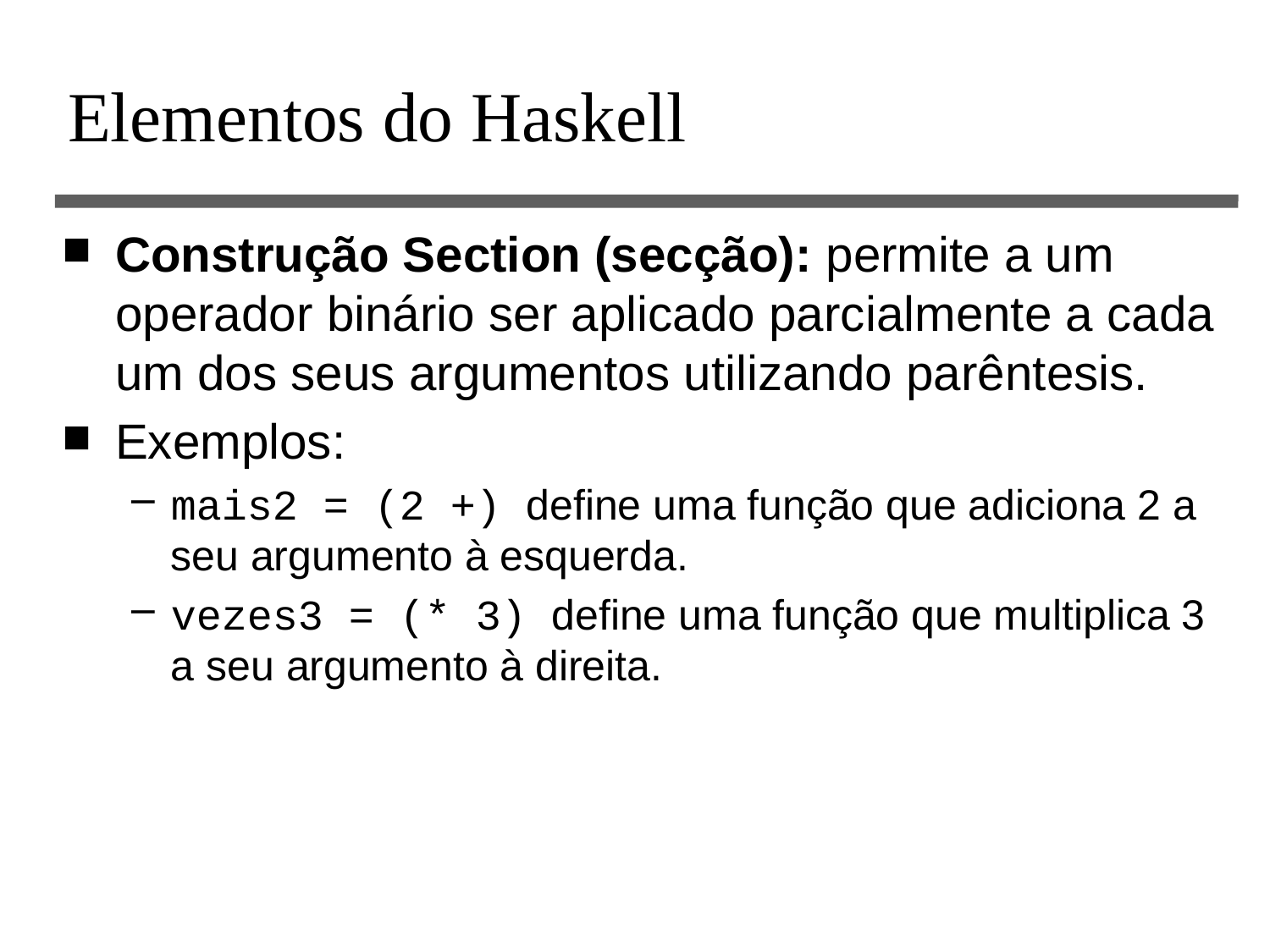

# Elementos do Haskell
Construção Section (secção): permite a um operador binário ser aplicado parcialmente a cada um dos seus argumentos utilizando parêntesis.
Exemplos:
mais2 = (2 +) define uma função que adiciona 2 a seu argumento à esquerda.
vezes3 = (* 3) define uma função que multiplica 3 a seu argumento à direita.